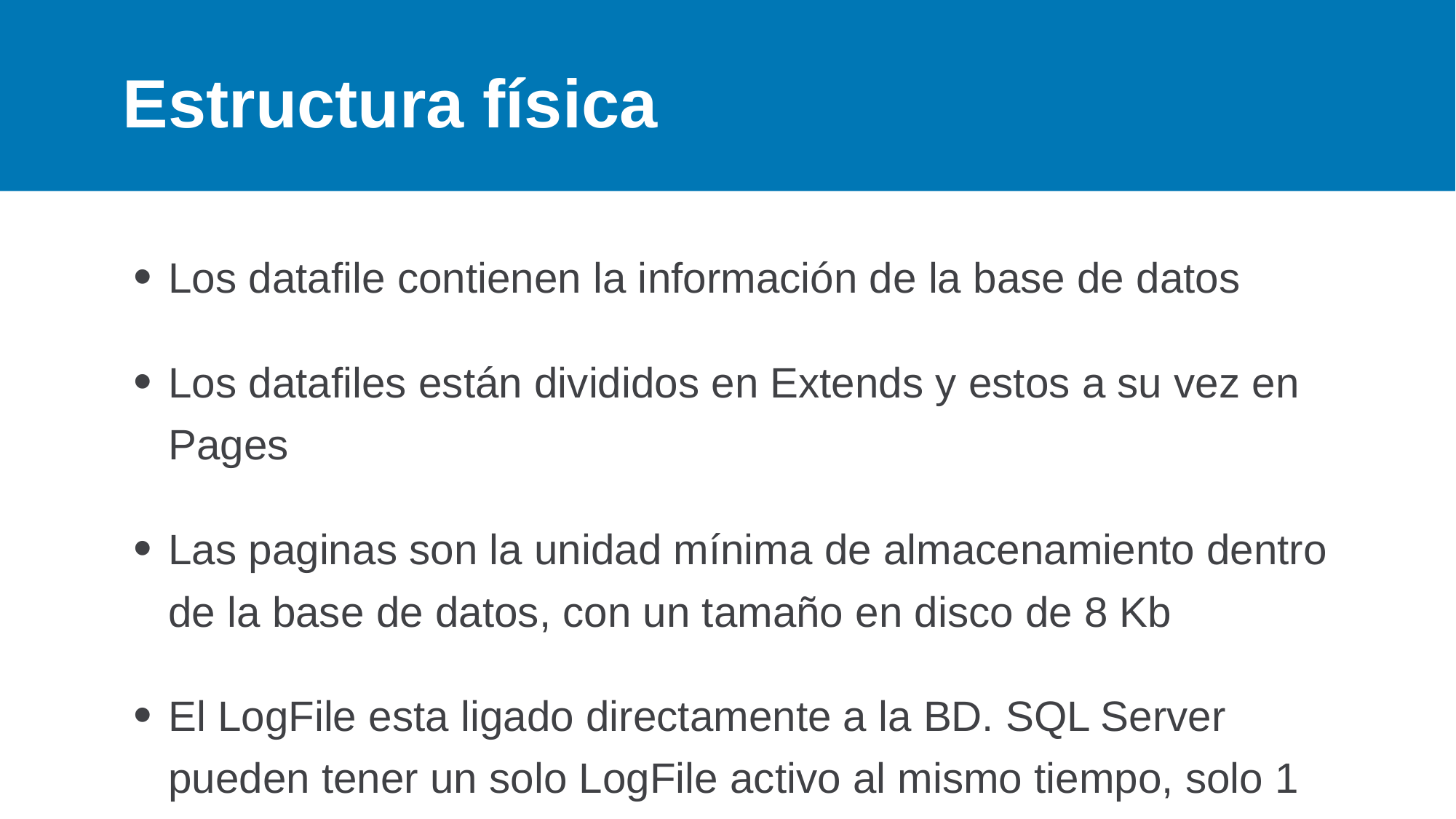

# Estructura física
Los datafile contienen la información de la base de datos
Los datafiles están divididos en Extends y estos a su vez en Pages
Las paginas son la unidad mínima de almacenamiento dentro de la base de datos, con un tamaño en disco de 8 Kb
El LogFile esta ligado directamente a la BD. SQL Server pueden tener un solo LogFile activo al mismo tiempo, solo 1 puede ser escrito.

Maximum 5 bullets. If you need more, create a new slide.